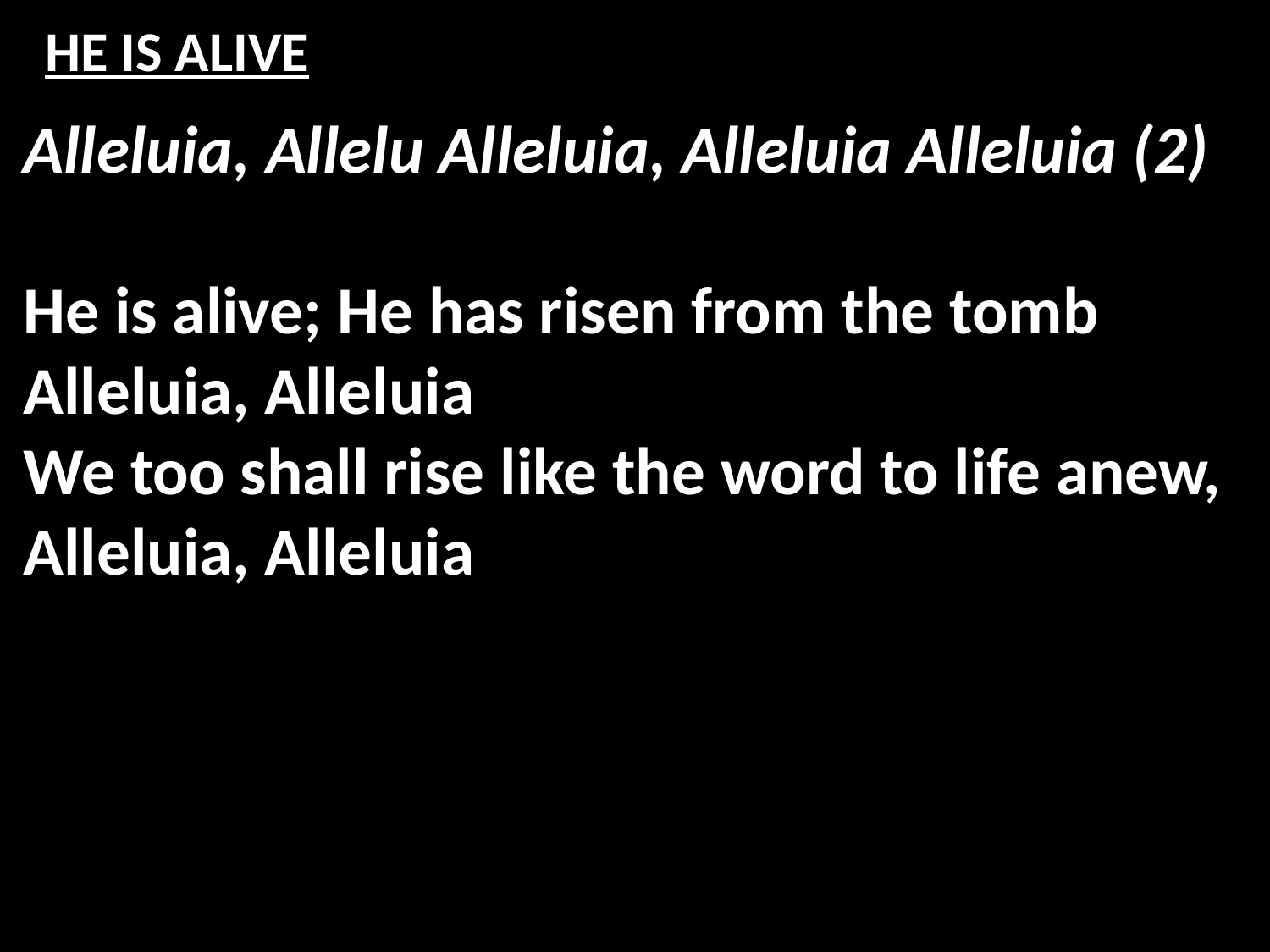

# HE IS ALIVE
Alleluia, Allelu Alleluia, Alleluia Alleluia (2)

He is alive; He has risen from the tomb
Alleluia, Alleluia
We too shall rise like the word to life anew,
Alleluia, Alleluia